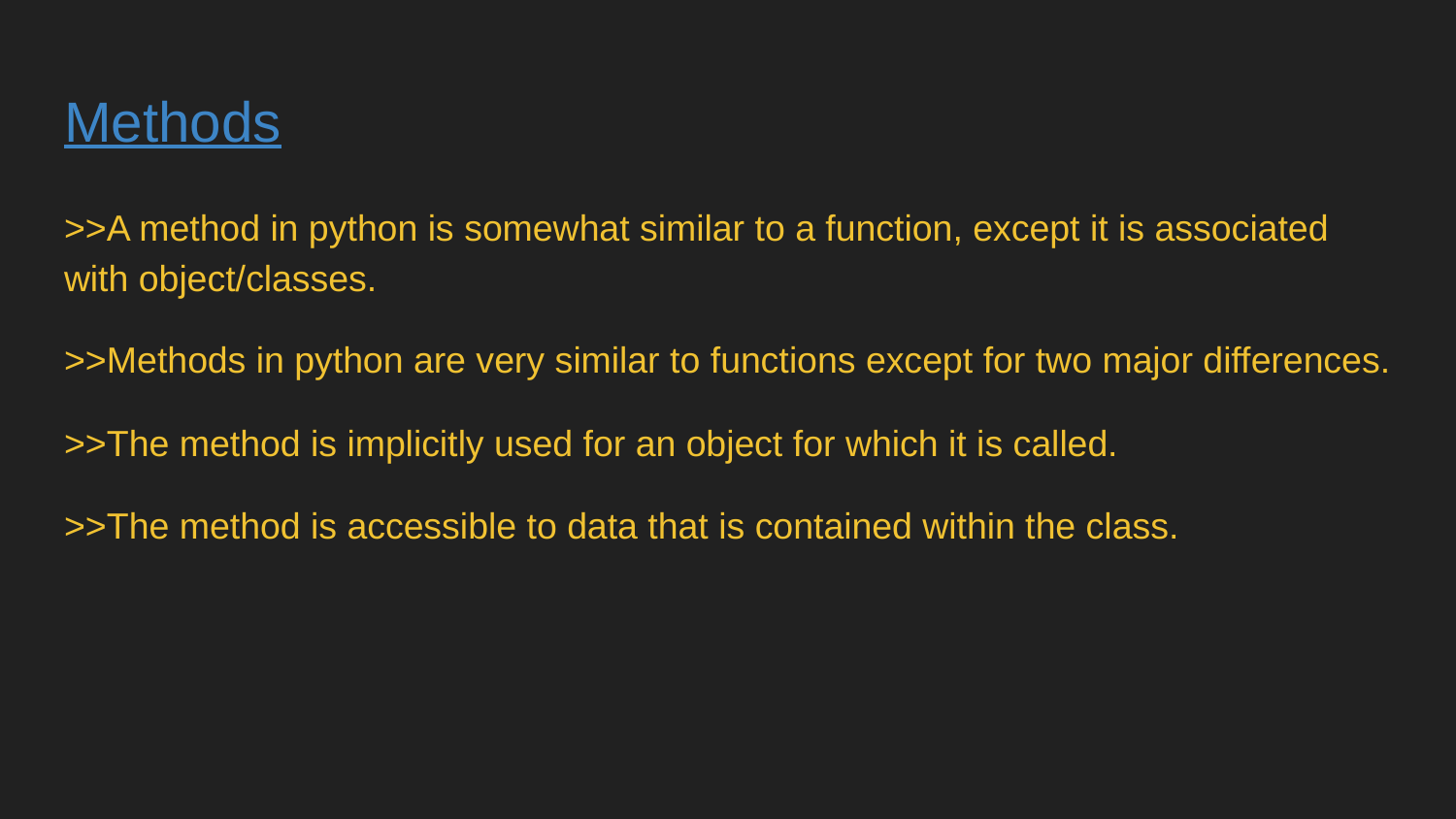

# Methods
>>A method in python is somewhat similar to a function, except it is associated with object/classes.
>>Methods in python are very similar to functions except for two major differences.
>>The method is implicitly used for an object for which it is called.
>>The method is accessible to data that is contained within the class.